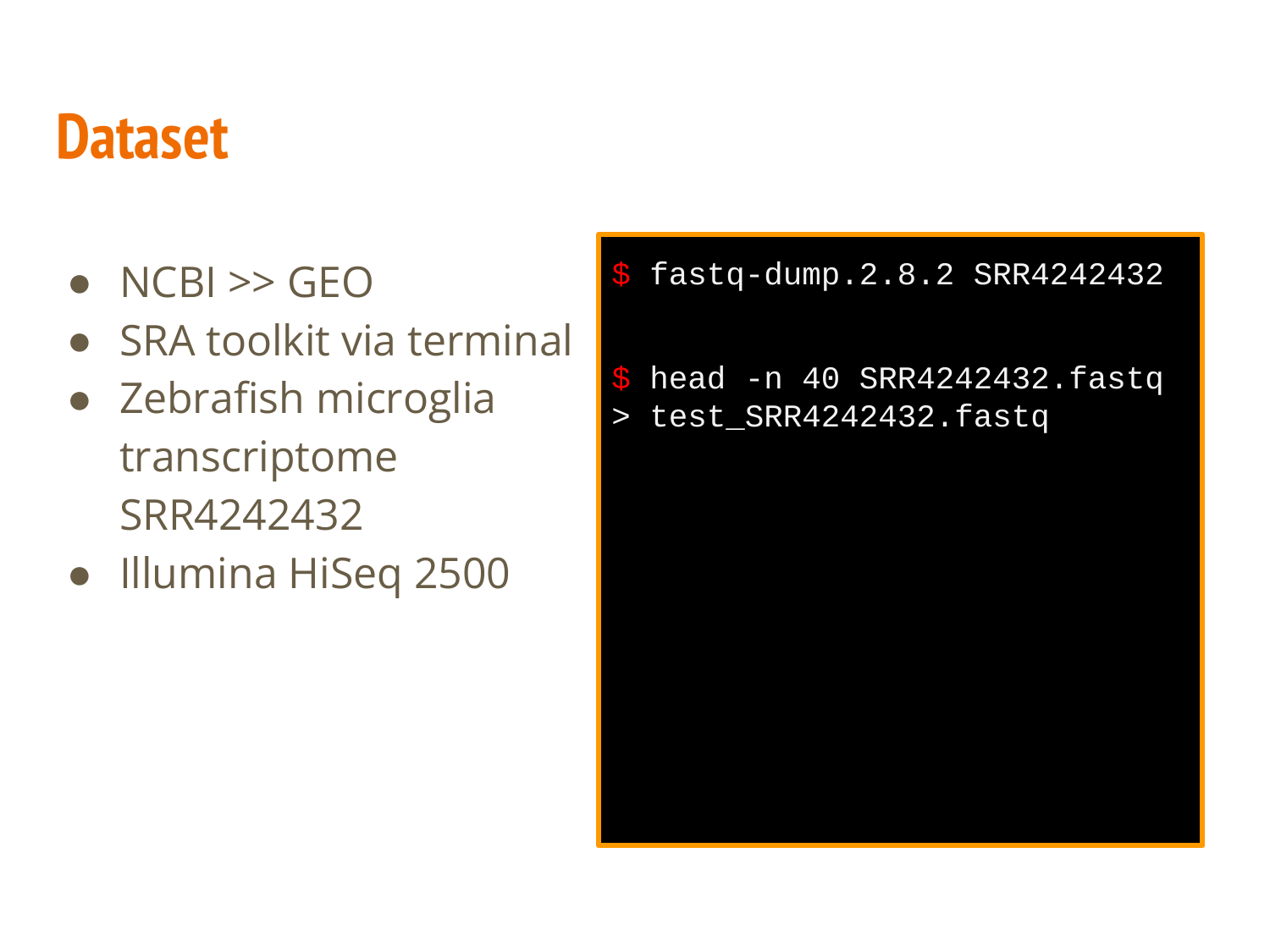

# Dataset
$ fastq-dump.2.8.2 SRR4242432

$ head -n 40 SRR4242432.fastq > test_SRR4242432.fastq

NCBI >> GEO
SRA toolkit via terminal
Zebrafish microglia transcriptome SRR4242432
Illumina HiSeq 2500